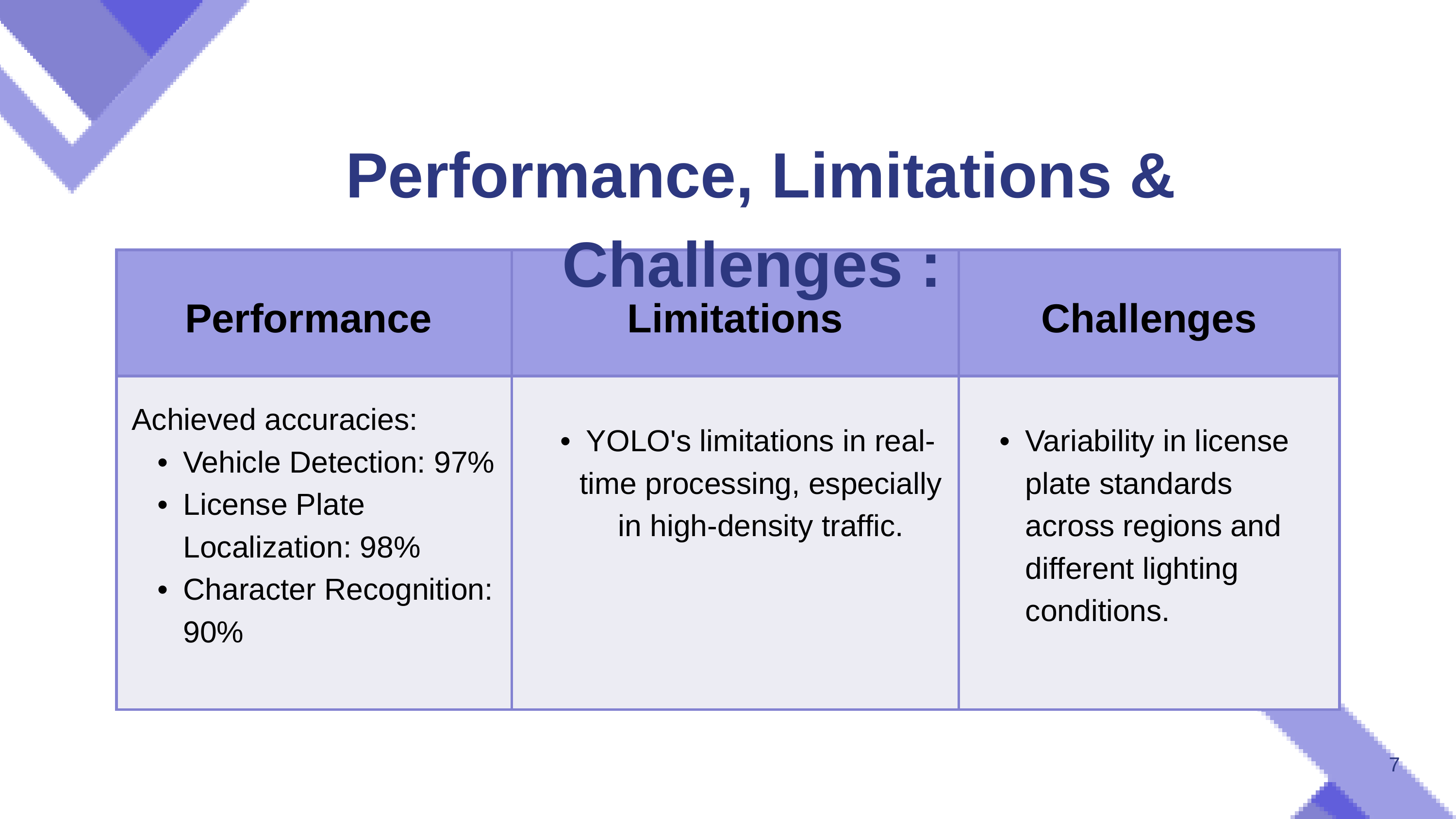

Performance, Limitations & Challenges :
| Performance | Limitations | Challenges |
| --- | --- | --- |
| Achieved accuracies: Vehicle Detection: 97% License Plate Localization: 98% Character Recognition: 90% | YOLO's limitations in real-time processing, especially in high-density traffic. | Variability in license plate standards across regions and different lighting conditions. |

7